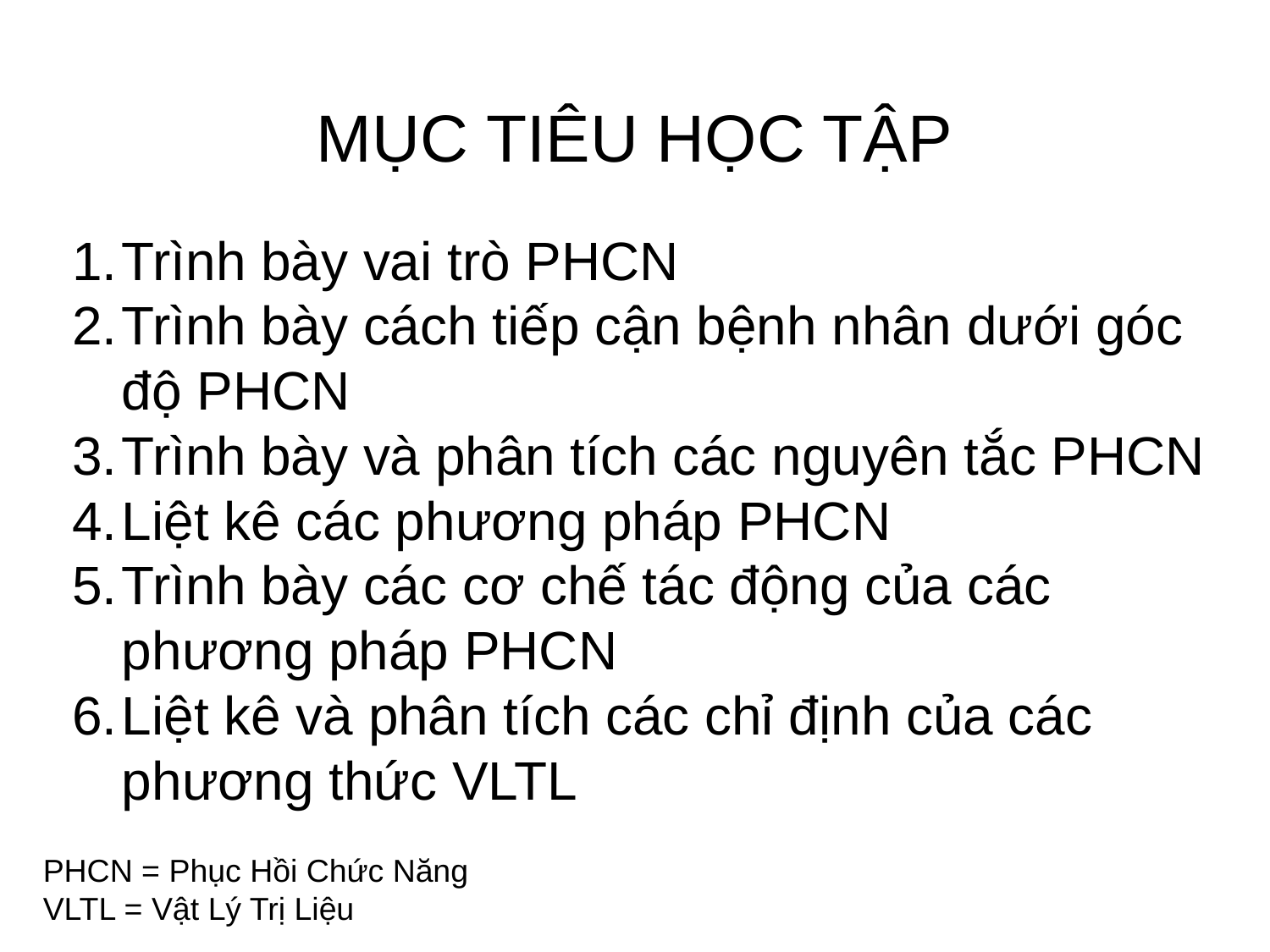

# MỤC TIÊU HỌC TẬP
Trình bày vai trò PHCN
Trình bày cách tiếp cận bệnh nhân dưới góc độ PHCN
Trình bày và phân tích các nguyên tắc PHCN
Liệt kê các phương pháp PHCN
Trình bày các cơ chế tác động của các phương pháp PHCN
Liệt kê và phân tích các chỉ định của các phương thức VLTL
PHCN = Phục Hồi Chức Năng
VLTL = Vật Lý Trị Liệu